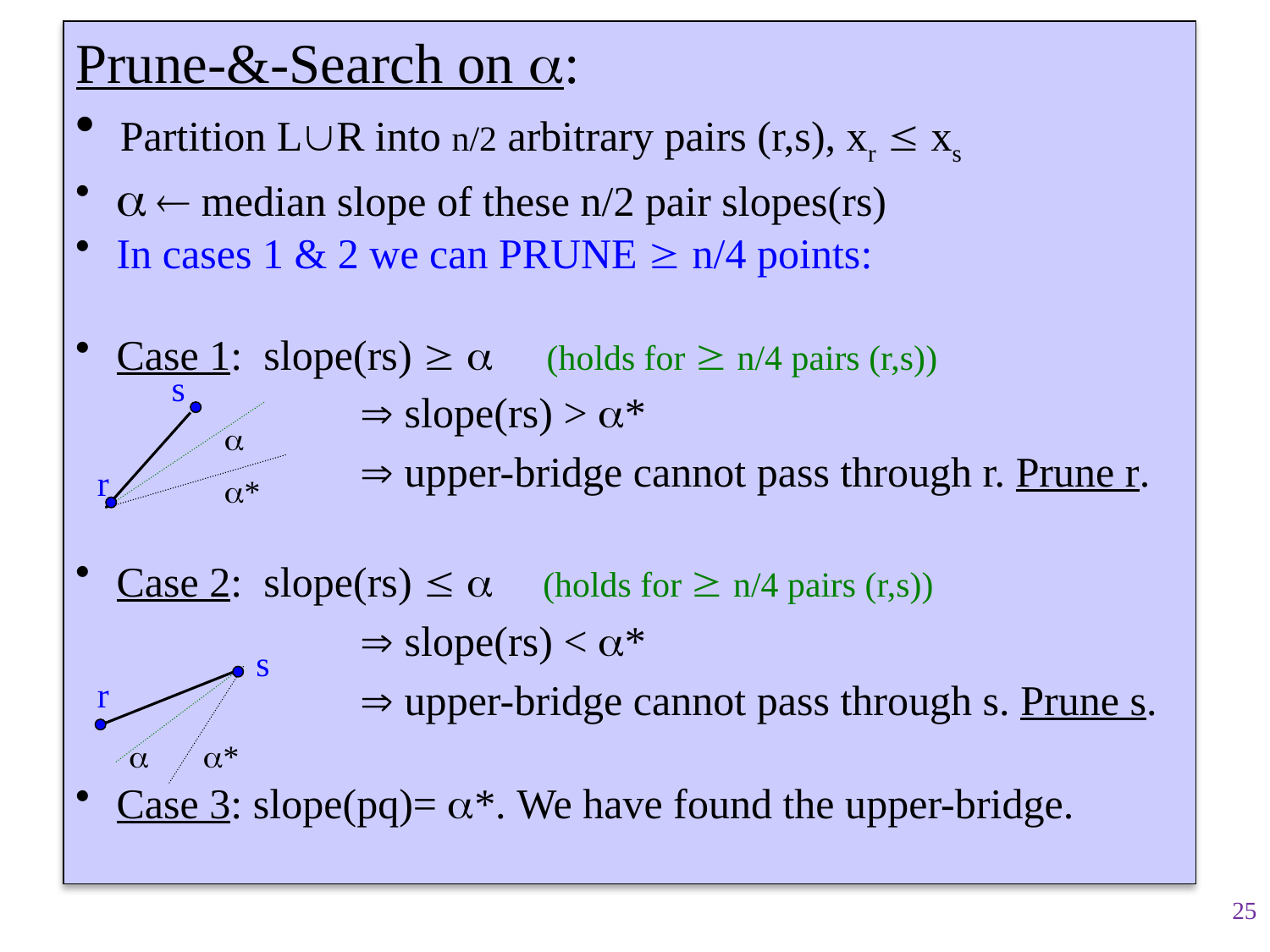

Prune-&-Search on α:
 Partition L∪R into n/2 arbitrary pairs (r,s), xr ≤ xs
 α ← median slope of these n/2 pair slopes(rs)
 In cases 1 & 2 we can PRUNE ≥ n/4 points:
 Case 1:  slope(rs) ≥ α     (holds for ≥ n/4 pairs (r,s))
 		⇒ slope(rs) > α*
		⇒ upper-bridge cannot pass through r. Prune r.
 Case 2:  slope(rs) ≤ α    (holds for ≥ n/4 pairs (r,s))
		⇒ slope(rs) < α*
		⇒ upper-bridge cannot pass through s. Prune s.
 Case 3: slope(pq)= α*. We have found the upper-bridge.
s

α
r

α*

s
r

α
α*
25